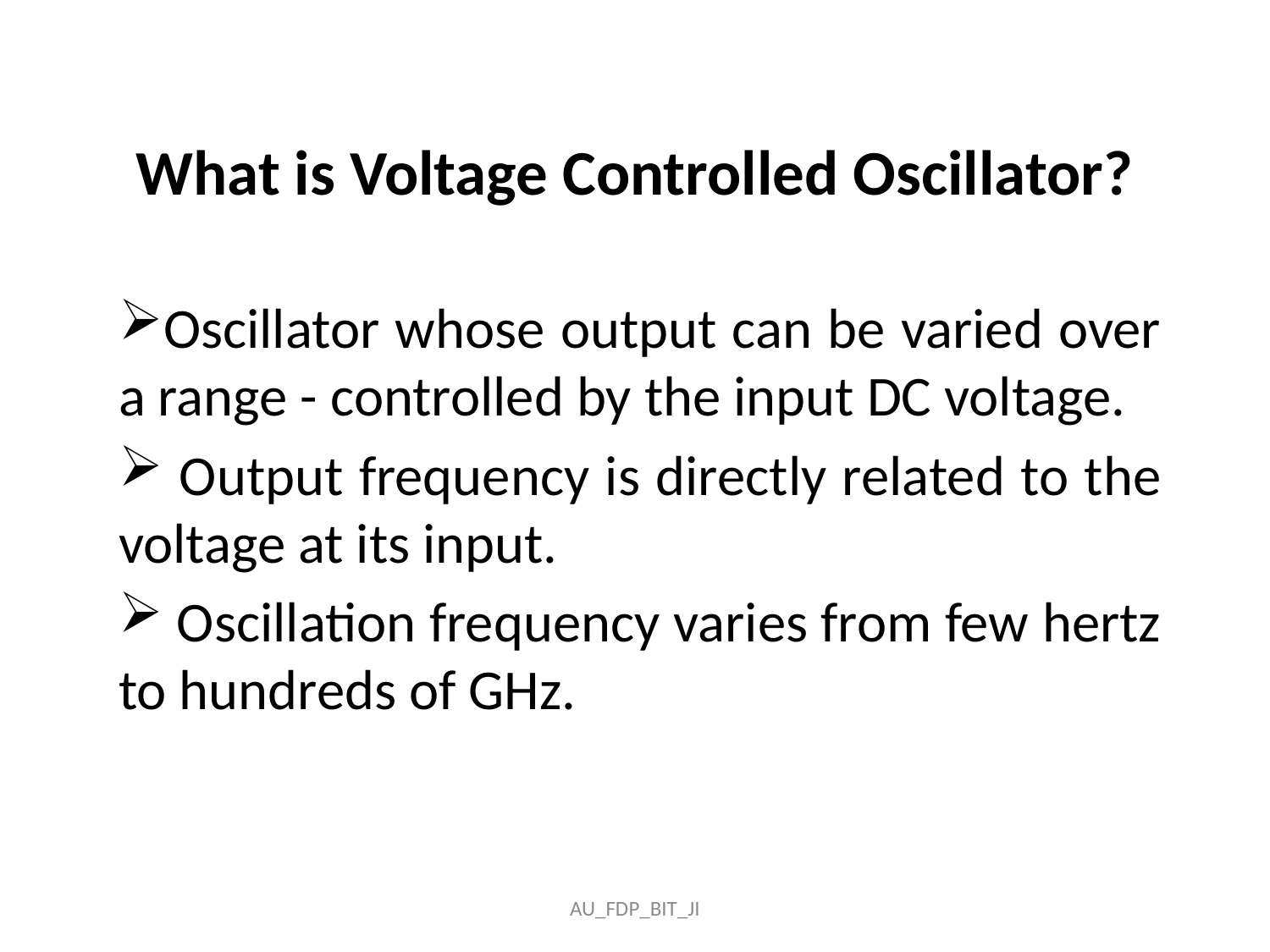

# What is Voltage Controlled Oscillator?
Oscillator whose output can be varied over a range - controlled by the input DC voltage.
 Output frequency is directly related to the voltage at its input.
 Oscillation frequency varies from few hertz to hundreds of GHz.
AU_FDP_BIT_JI